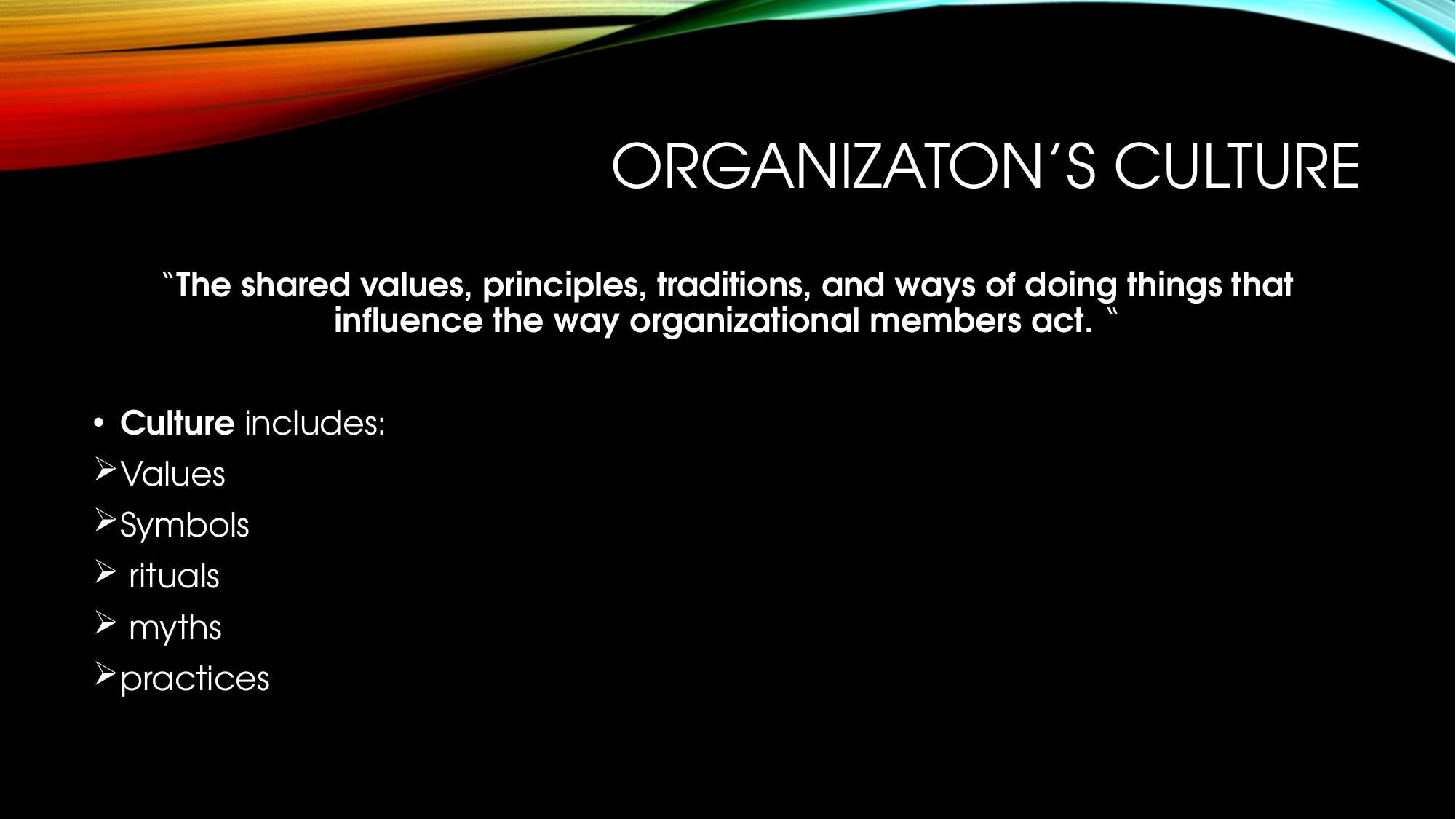

# ORGANIZATON’S CULTURE
“The shared values, principles, traditions, and ways of doing things that influence the way organizational members act. “

Culture includes:
Values
Symbols
 rituals
 myths
practices